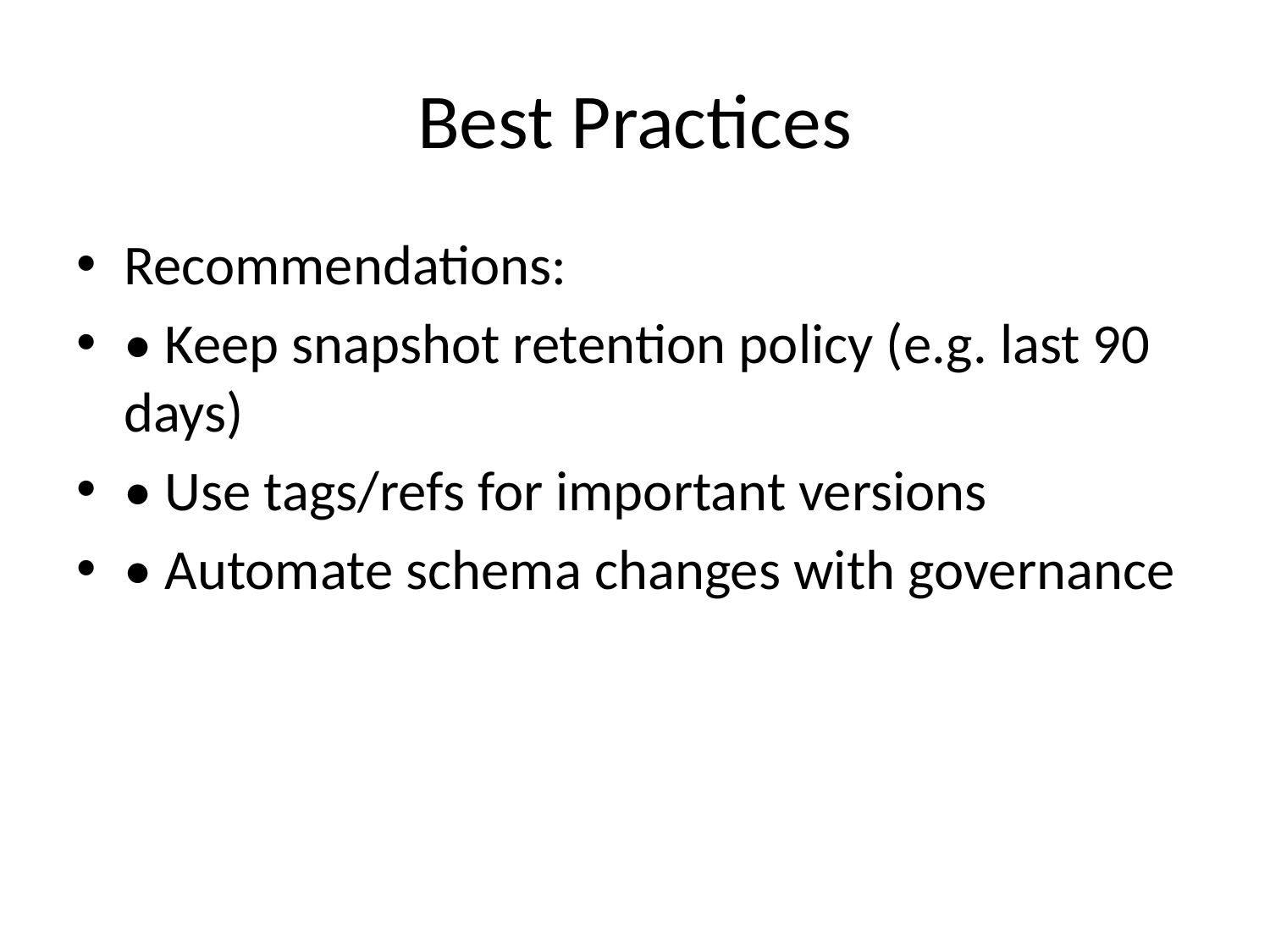

# Best Practices
Recommendations:
• Keep snapshot retention policy (e.g. last 90 days)
• Use tags/refs for important versions
• Automate schema changes with governance